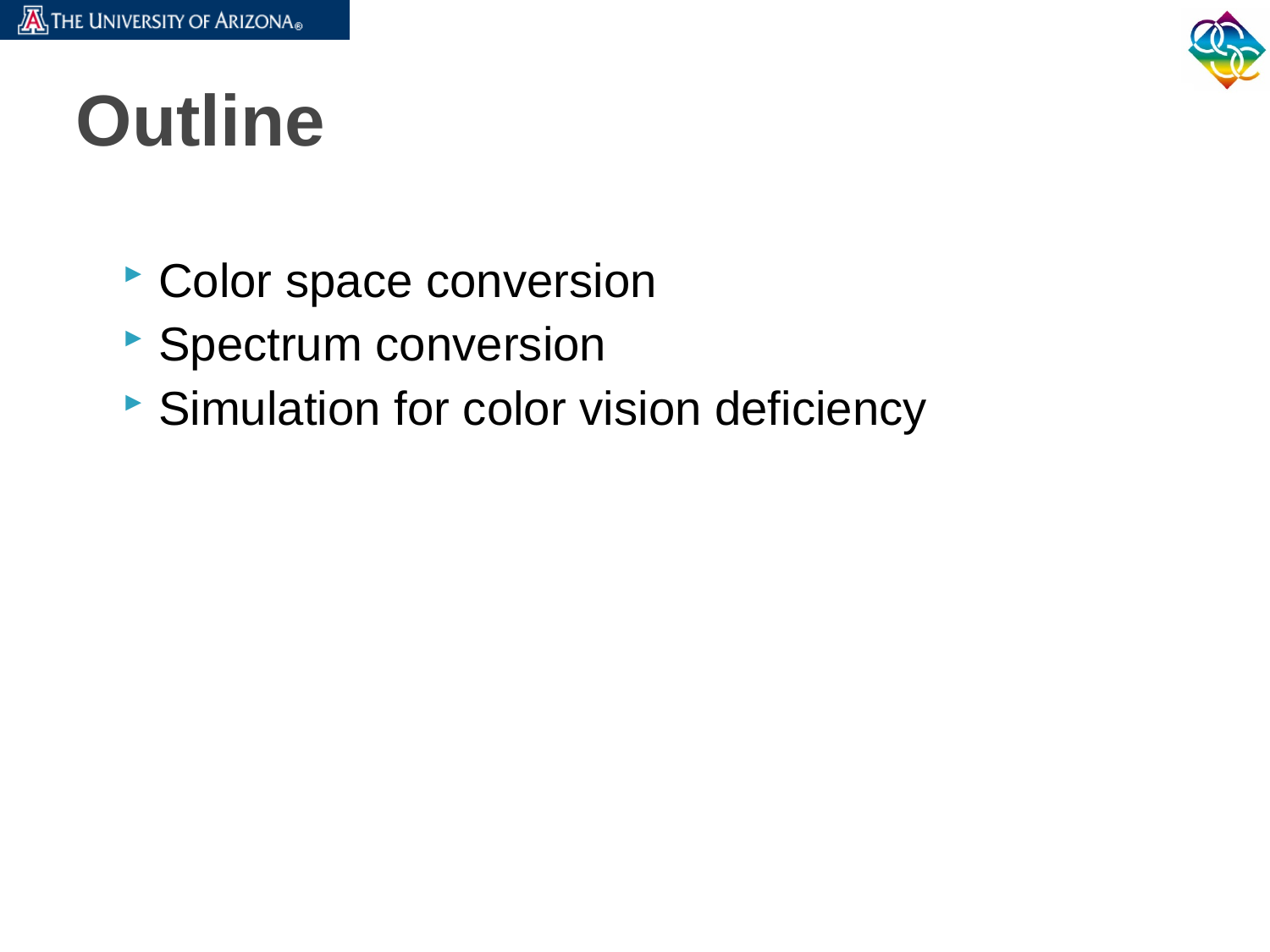

# Outline
Color space conversion
Spectrum conversion
Simulation for color vision deficiency